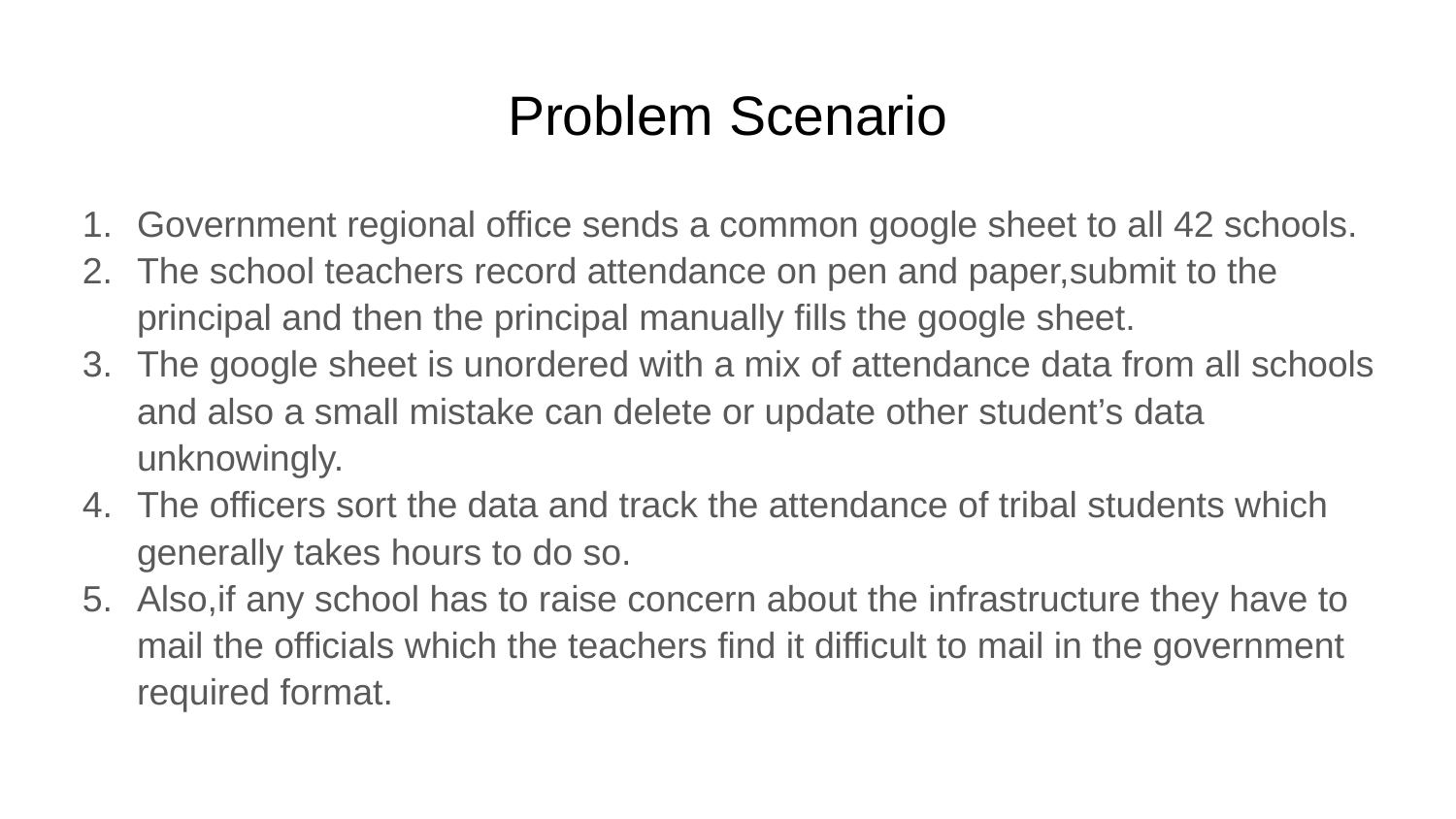

# Problem Scenario
Government regional office sends a common google sheet to all 42 schools.
The school teachers record attendance on pen and paper,submit to the principal and then the principal manually fills the google sheet.
The google sheet is unordered with a mix of attendance data from all schools and also a small mistake can delete or update other student’s data unknowingly.
The officers sort the data and track the attendance of tribal students which generally takes hours to do so.
Also,if any school has to raise concern about the infrastructure they have to mail the officials which the teachers find it difficult to mail in the government required format.